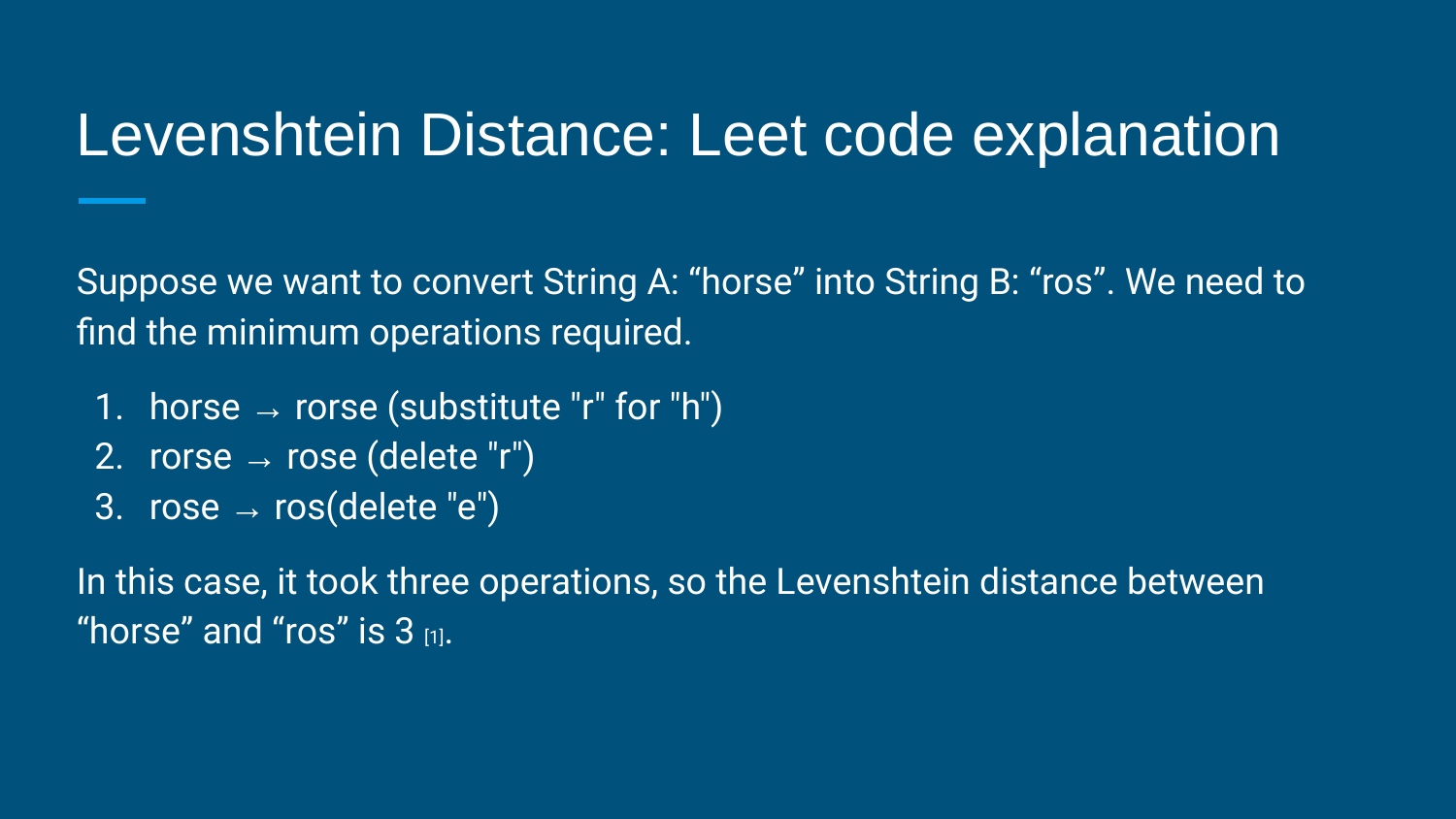

# Levenshtein Distance: Leet code explanation
Suppose we want to convert String A: “horse” into String B: “ros”. We need to find the minimum operations required.
horse → rorse (substitute "r" for "h")
rorse → rose (delete "r")
rose → ros(delete "e")
In this case, it took three operations, so the Levenshtein distance between “horse” and “ros” is 3 [1].